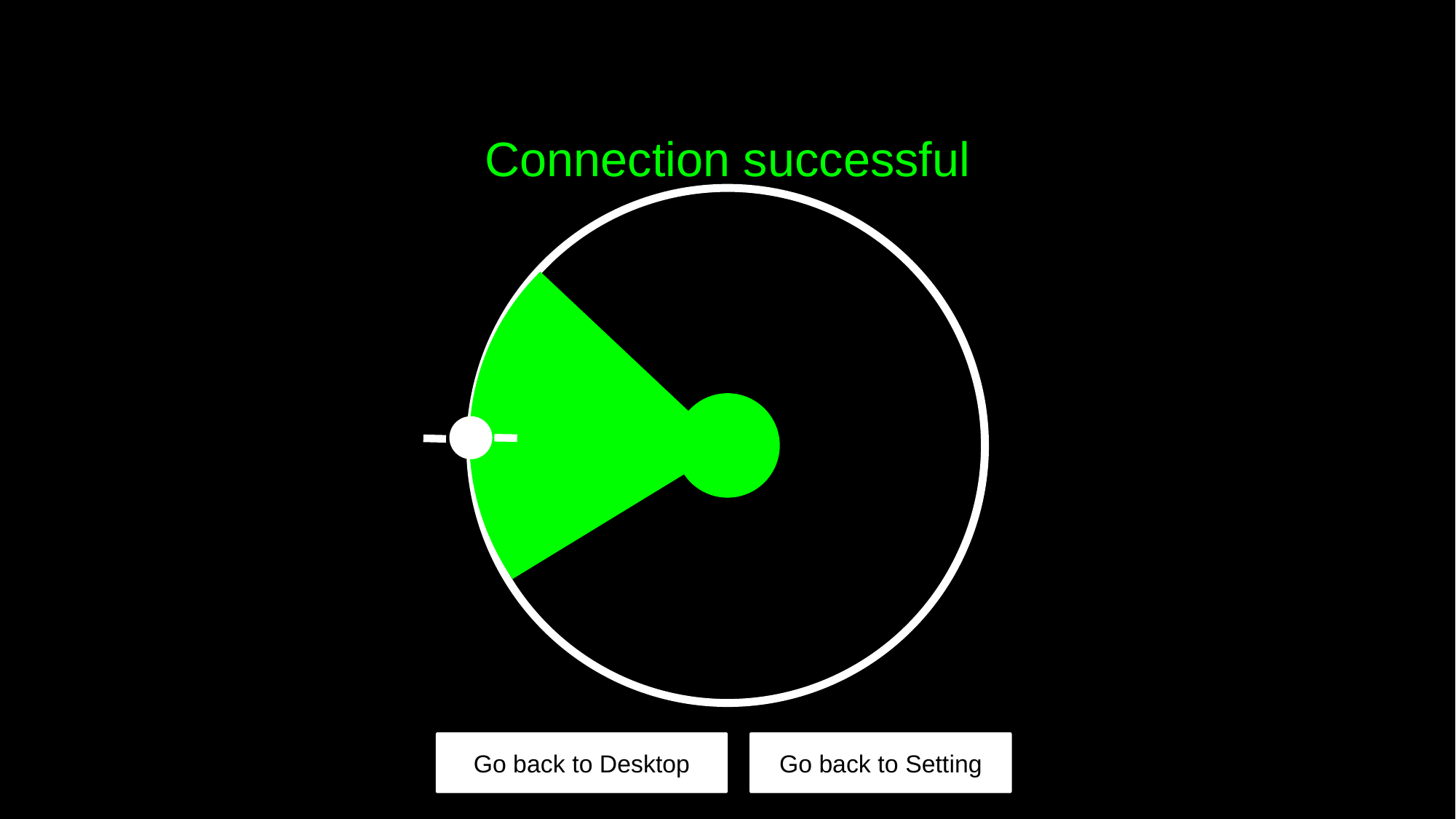

Connection successful

Go back to Desktop
Go back to Setting